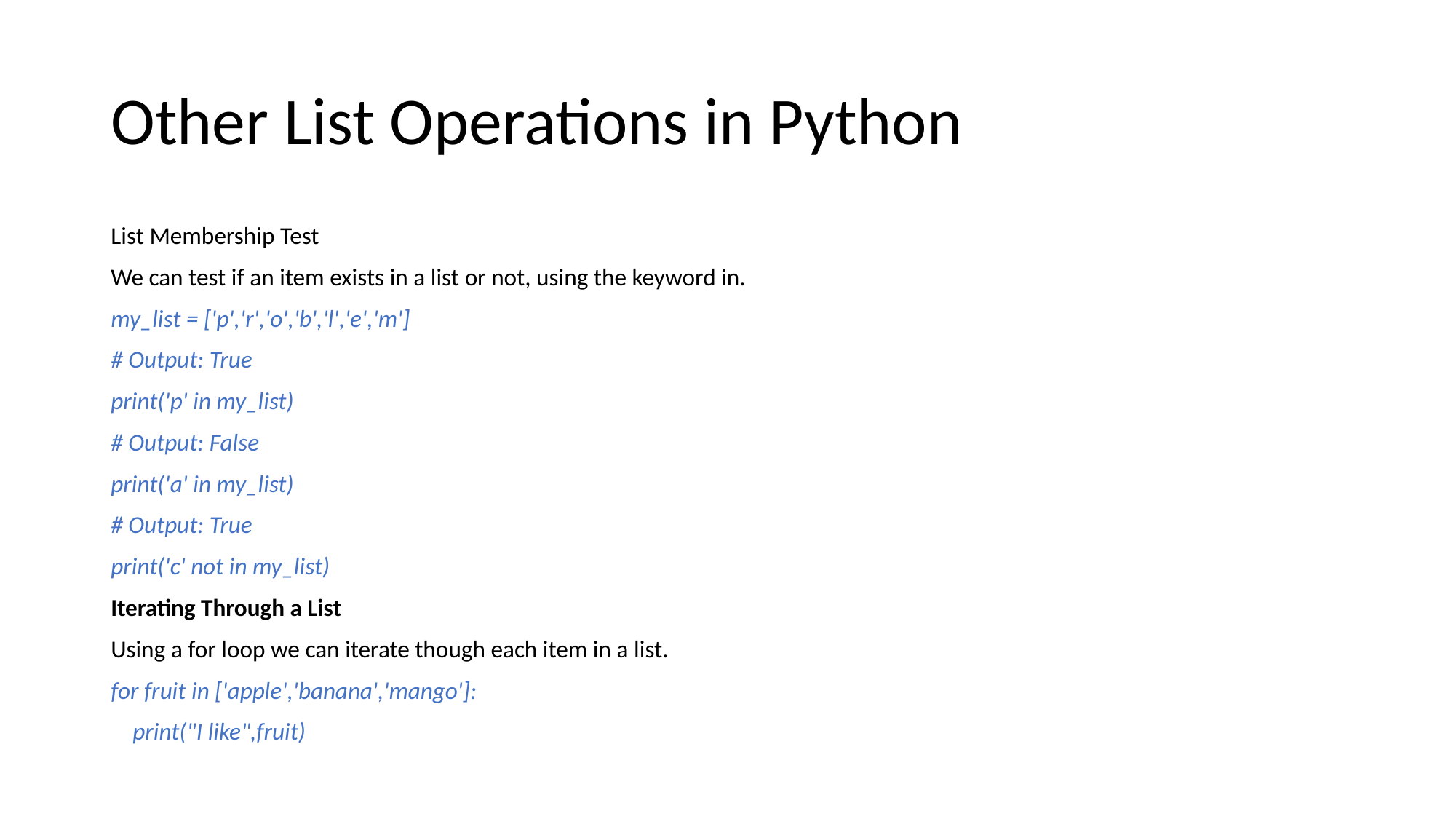

# Other List Operations in Python
List Membership Test
We can test if an item exists in a list or not, using the keyword in.
my_list = ['p','r','o','b','l','e','m']
# Output: True
print('p' in my_list)
# Output: False
print('a' in my_list)
# Output: True
print('c' not in my_list)
Iterating Through a List
Using a for loop we can iterate though each item in a list.
for fruit in ['apple','banana','mango']:
    print("I like",fruit)